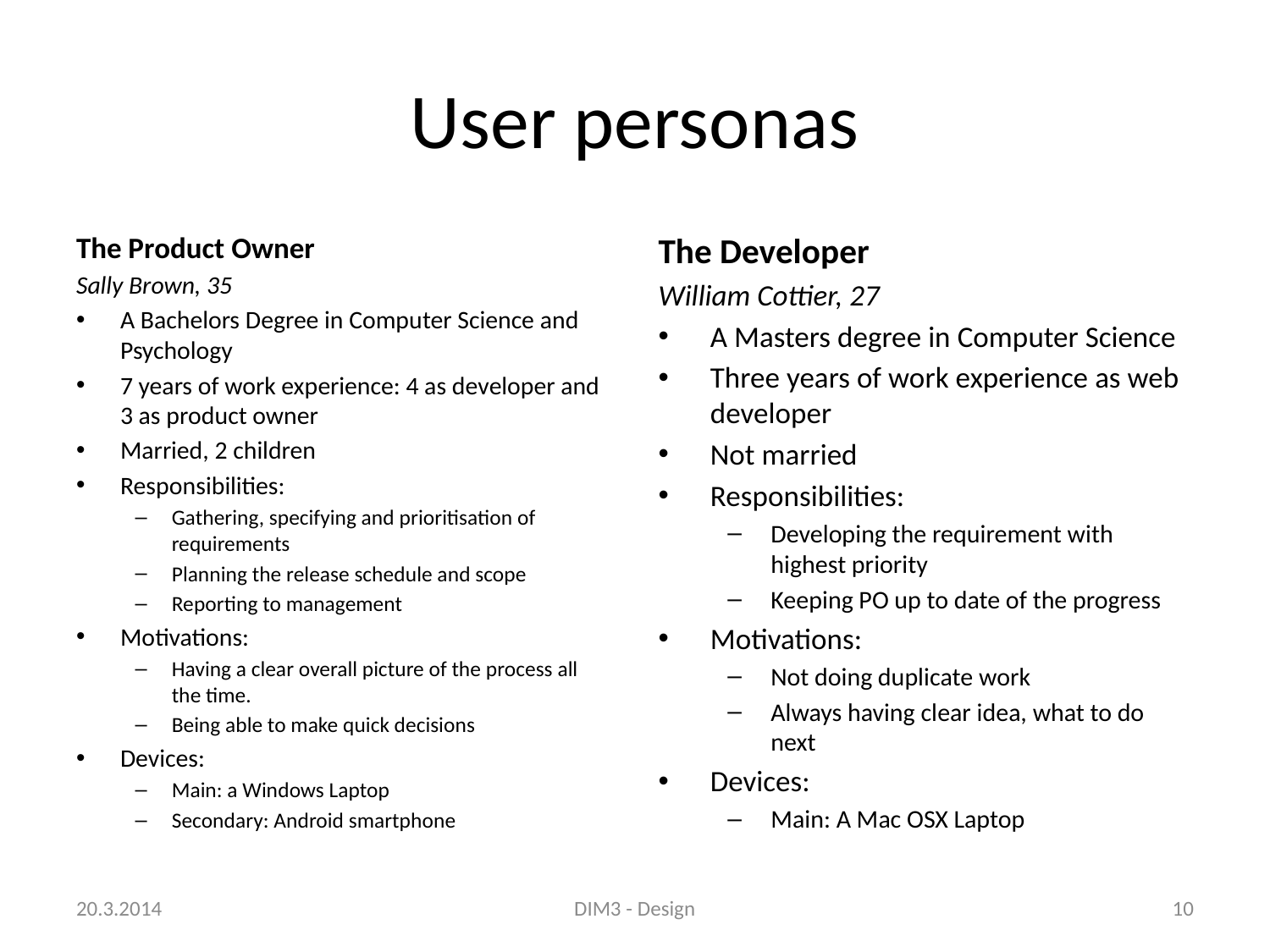

# User personas
The Product Owner
Sally Brown, 35
A Bachelors Degree in Computer Science and Psychology
7 years of work experience: 4 as developer and 3 as product owner
Married, 2 children
Responsibilities:
Gathering, specifying and prioritisation of requirements
Planning the release schedule and scope
Reporting to management
Motivations:
Having a clear overall picture of the process all the time.
Being able to make quick decisions
Devices:
Main: a Windows Laptop
Secondary: Android smartphone

The Developer
William Cottier, 27
A Masters degree in Computer Science
Three years of work experience as web developer
Not married
Responsibilities:
Developing the requirement with highest priority
Keeping PO up to date of the progress
Motivations:
Not doing duplicate work
Always having clear idea, what to do next
Devices:
Main: A Mac OSX Laptop

20.3.2014
DIM3 - Design
10